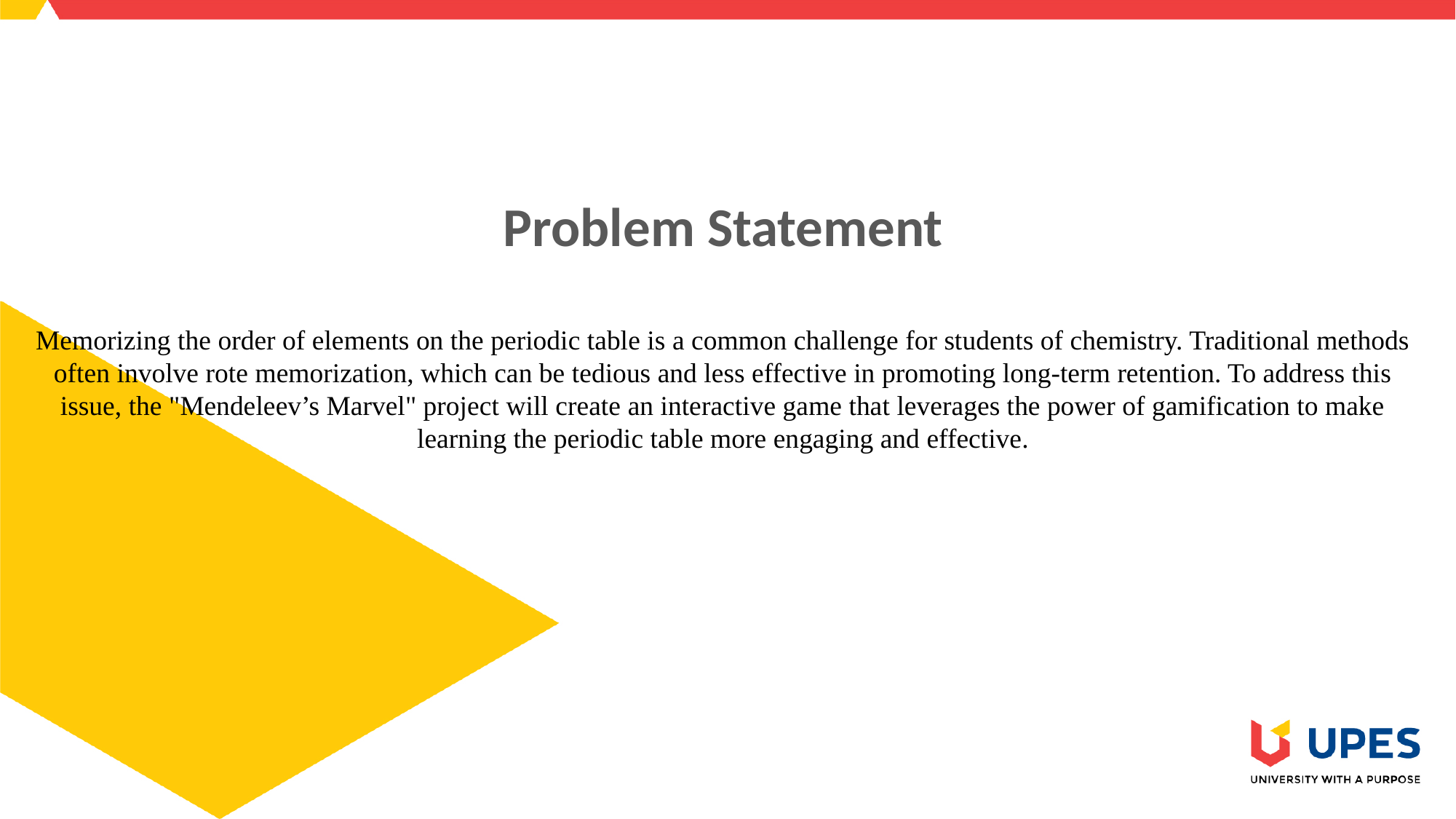

# Problem Statement Memorizing the order of elements on the periodic table is a common challenge for students of chemistry. Traditional methods often involve rote memorization, which can be tedious and less effective in promoting long-term retention. To address this issue, the "Mendeleev’s Marvel" project will create an interactive game that leverages the power of gamification to make learning the periodic table more engaging and effective.